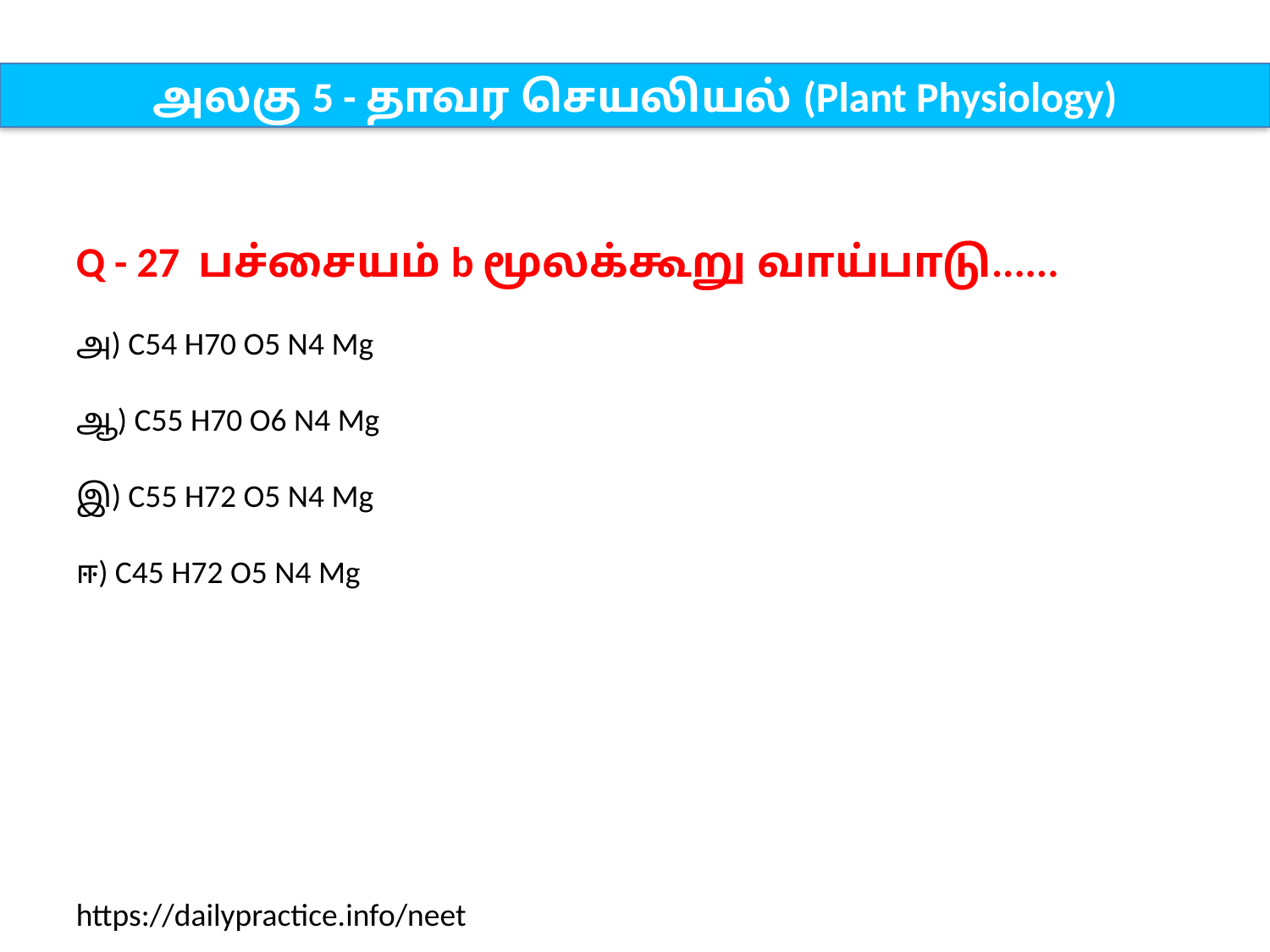

அலகு 5 - தாவர செயலியல் (Plant Physiology)

Q - 27  பச்சையம் b மூலக்கூறு வாய்பாடு......

அ) C54 H70 O5 N4 Mg

ஆ) C55 H70 O6 N4 Mg

இ) C55 H72 O5 N4 Mg

ஈ) C45 H72 O5 N4 Mg
https://dailypractice.info/neet